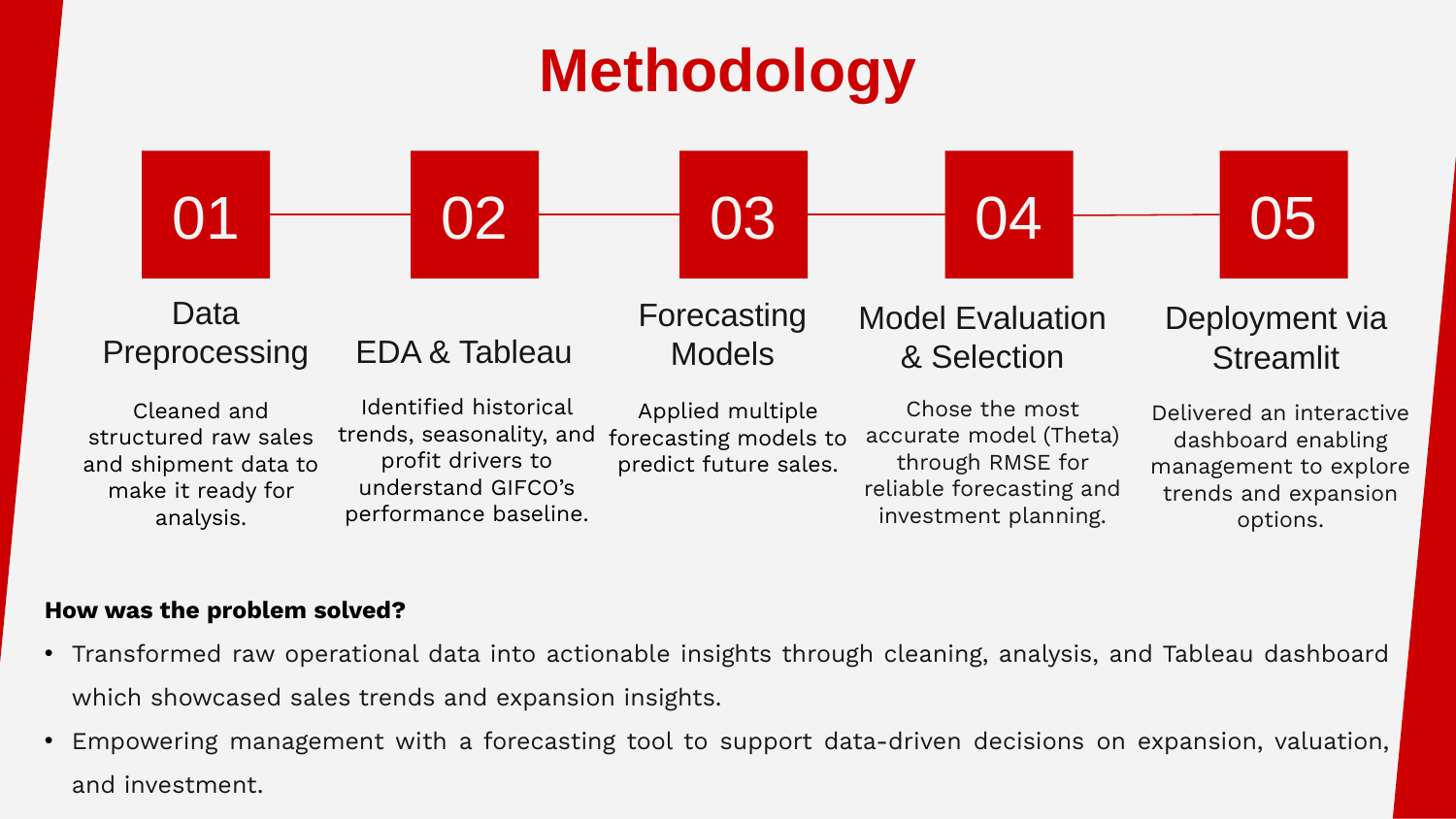

# Methodology
01
02
03
04
05
Data Preprocessing
EDA & Tableau
Forecasting Models
Model Evaluation & Selection
Deployment via Streamlit
Identified historical trends, seasonality, and profit drivers to understand GIFCO’s performance baseline.
Chose the most accurate model (Theta) through RMSE for reliable forecasting and investment planning.
Cleaned and structured raw sales and shipment data to make it ready for analysis.
Applied multiple forecasting models to predict future sales.
Delivered an interactive dashboard enabling management to explore trends and expansion options.
How was the problem solved?
Transformed raw operational data into actionable insights through cleaning, analysis, and Tableau dashboard which showcased sales trends and expansion insights.
Empowering management with a forecasting tool to support data-driven decisions on expansion, valuation, and investment.